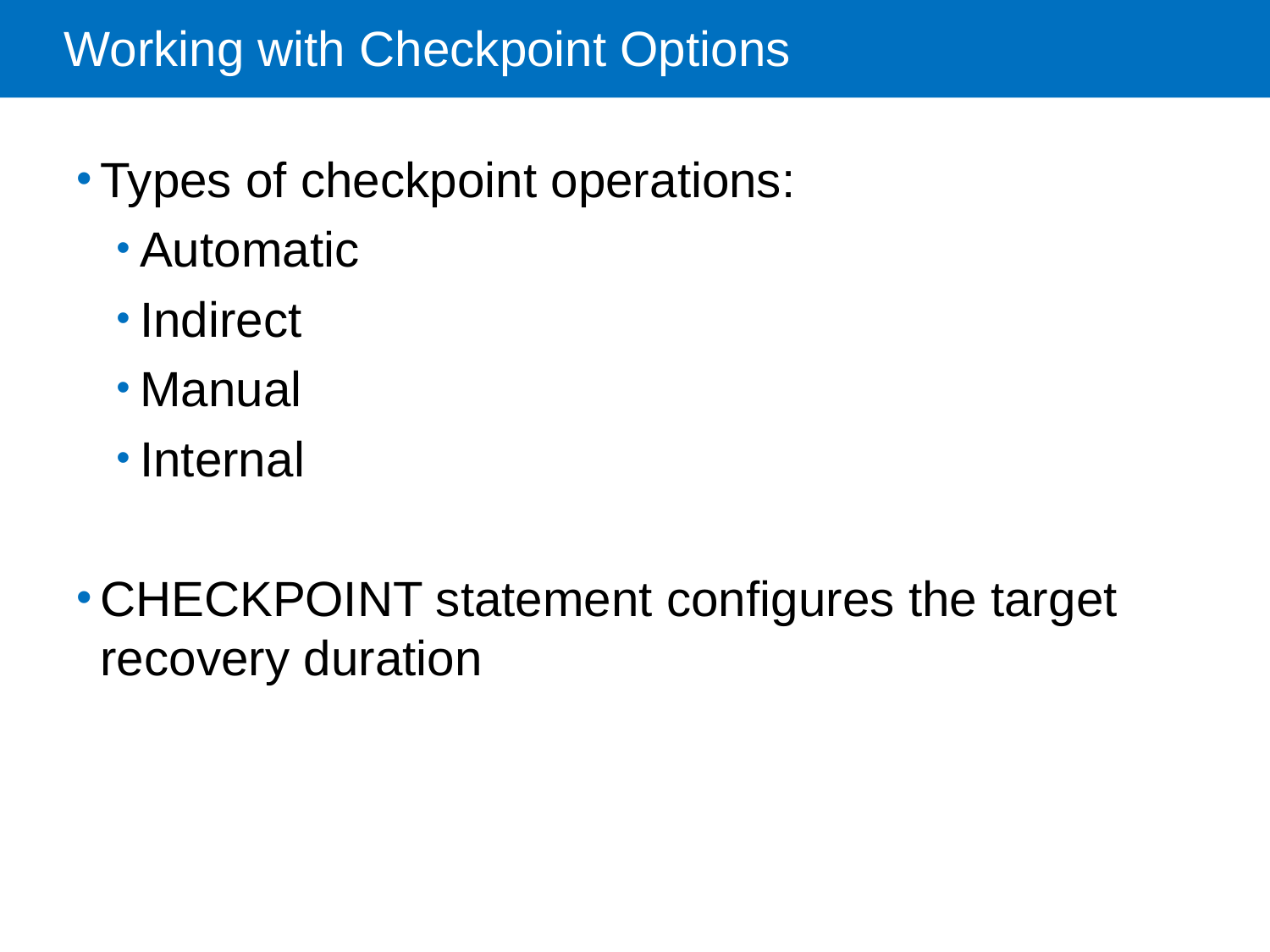

# Working with Checkpoint Options
Types of checkpoint operations:
Automatic
Indirect
Manual
Internal

CHECKPOINT statement configures the target recovery duration